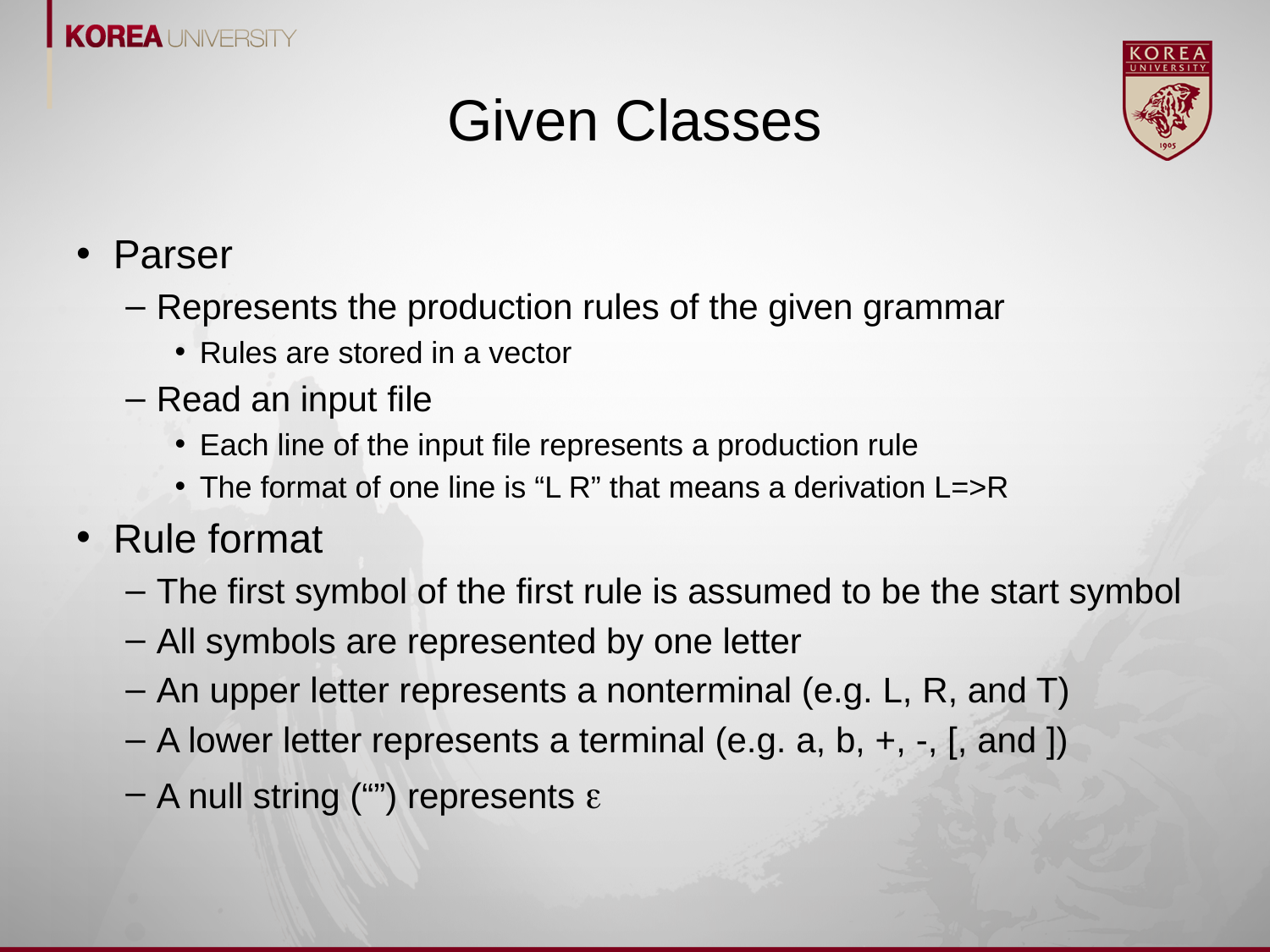

# Given Classes
Parser
Represents the production rules of the given grammar
Rules are stored in a vector
Read an input file
Each line of the input file represents a production rule
The format of one line is “L R” that means a derivation L=>R
Rule format
The first symbol of the first rule is assumed to be the start symbol
All symbols are represented by one letter
An upper letter represents a nonterminal (e.g. L, R, and T)
A lower letter represents a terminal (e.g. a, b, +, -, [, and ])
A null string (“”) represents ε